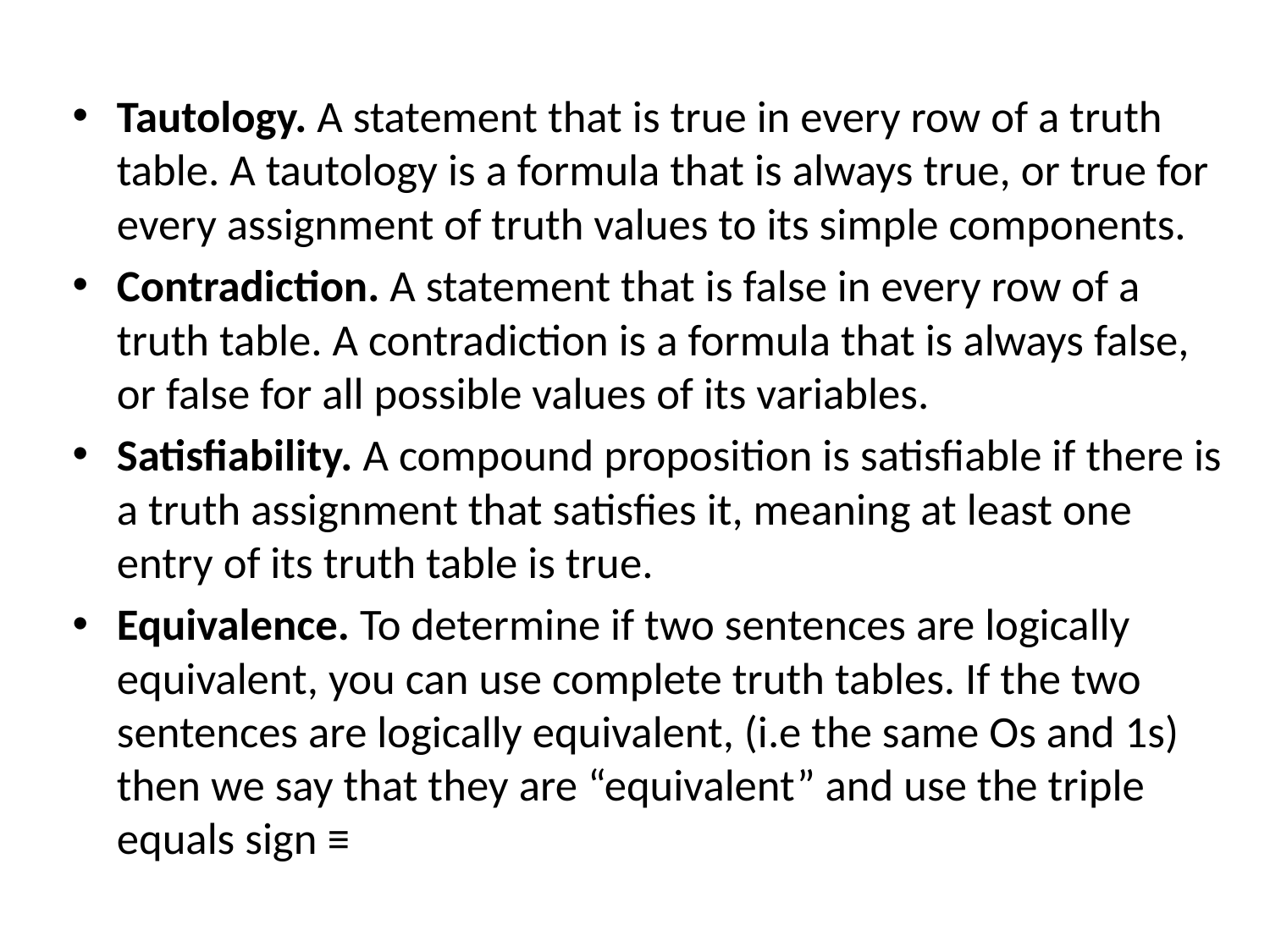

Tautology. A statement that is true in every row of a truth table. A tautology is a formula that is always true, or true for every assignment of truth values to its simple components.
Contradiction. A statement that is false in every row of a truth table. A contradiction is a formula that is always false, or false for all possible values of its variables.
Satisfiability. A compound proposition is satisfiable if there is a truth assignment that satisfies it, meaning at least one entry of its truth table is true.
Equivalence. To determine if two sentences are logically equivalent, you can use complete truth tables. If the two sentences are logically equivalent, (i.e the same Os and 1s) then we say that they are “equivalent” and use the triple equals sign ≡